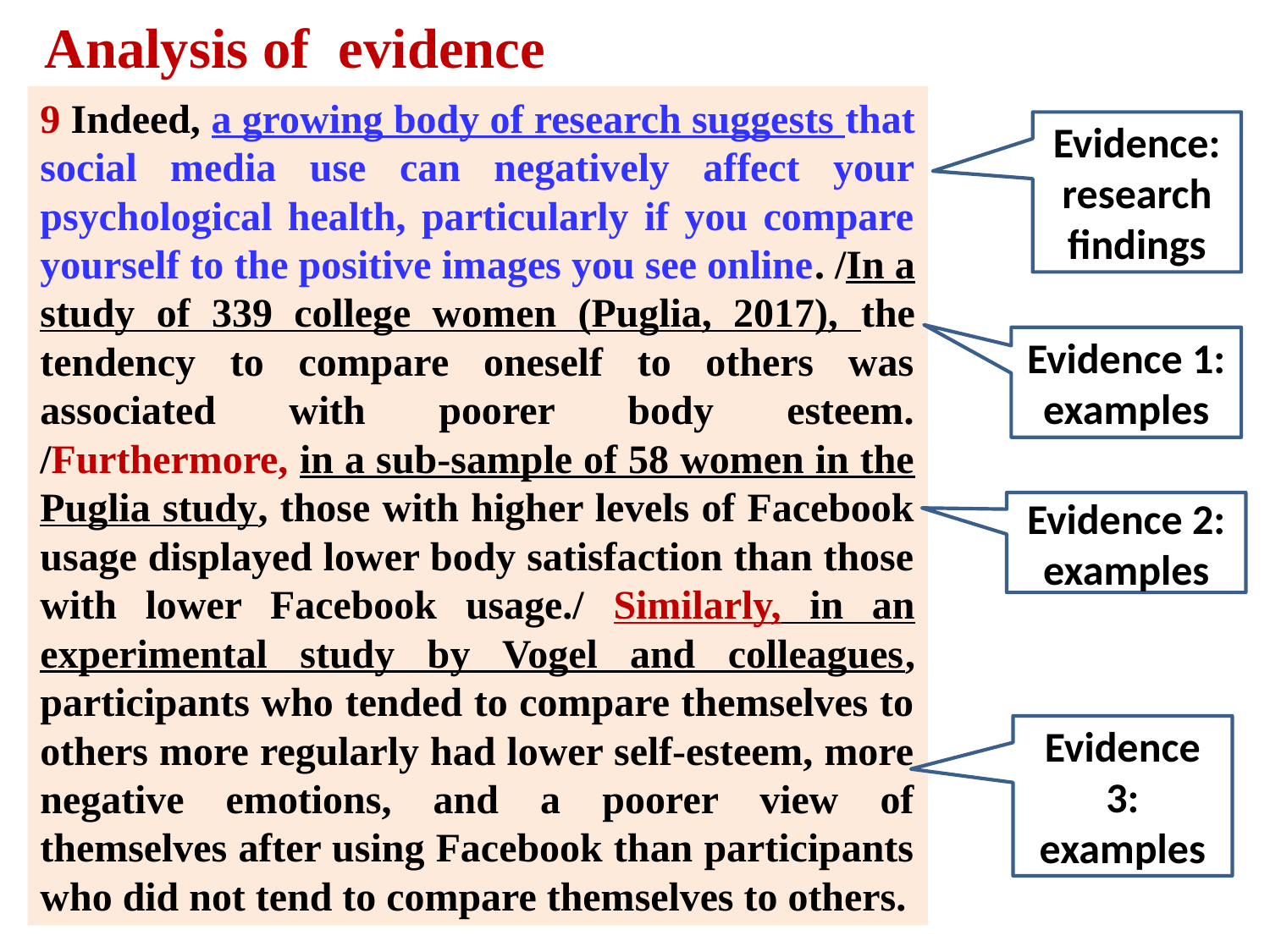

Analysis of  evidence
9 Indeed, a growing body of research suggests that social media use can negatively affect your psychological health, particularly if you compare yourself to the positive images you see online. /In a study of 339 college women (Puglia, 2017), the tendency to compare oneself to others was associated with poorer body esteem. /Furthermore, in a sub-sample of 58 women in the Puglia study, those with higher levels of Facebook usage displayed lower body satisfaction than those with lower Facebook usage./ Similarly, in an experimental study by Vogel and colleagues, participants who tended to compare themselves to others more regularly had lower self-esteem, more negative emotions, and a poorer view of themselves after using Facebook than participants who did not tend to compare themselves to others.
Evidence: research findings
Evidence 1: examples
Evidence 2: examples
Evidence 3: examples